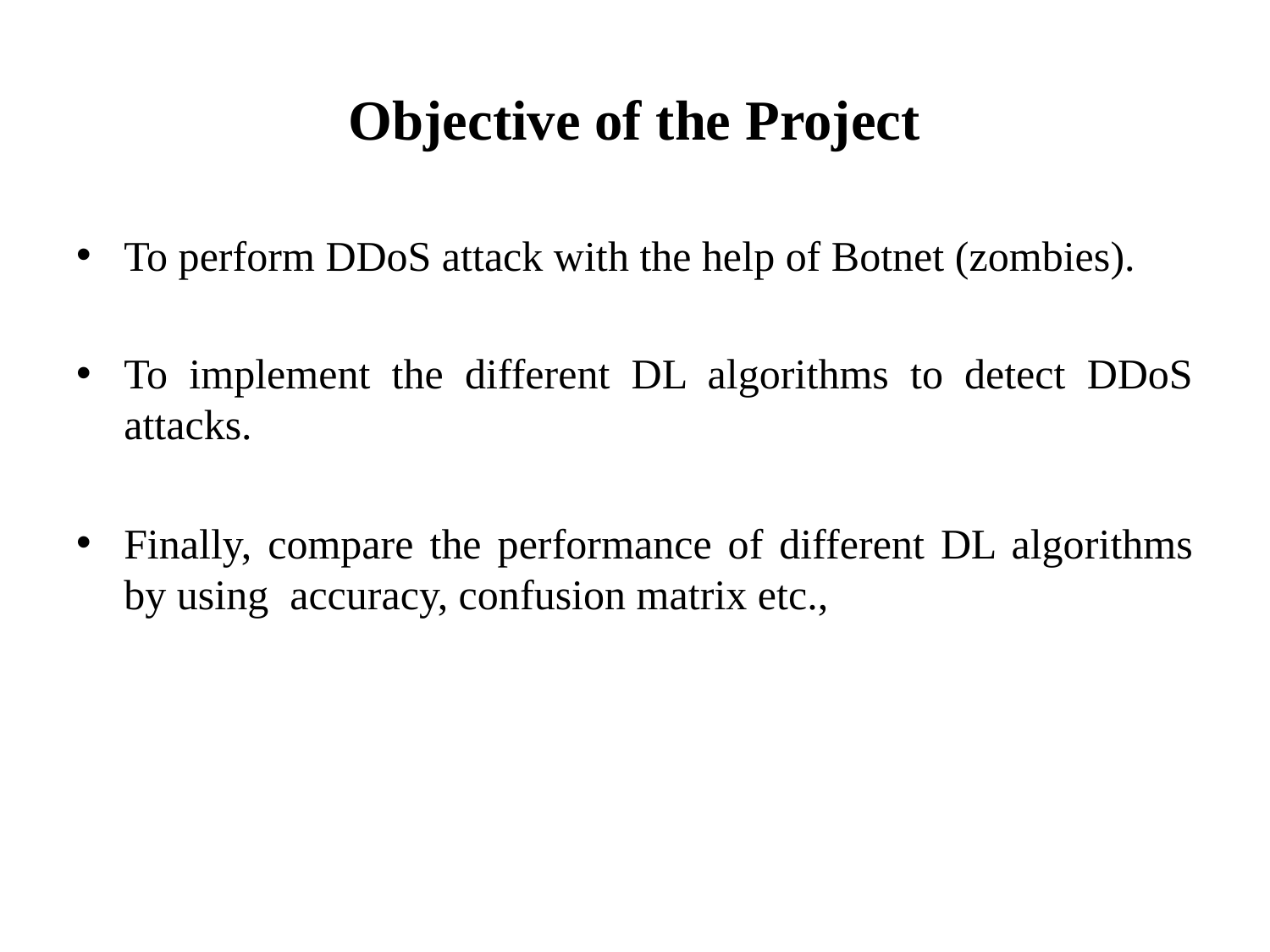

# Objective of the Project
To perform DDoS attack with the help of Botnet (zombies).

To implement the different DL algorithms to detect DDoS attacks.

Finally, compare the performance of different DL algorithms by using  accuracy, confusion matrix etc.,